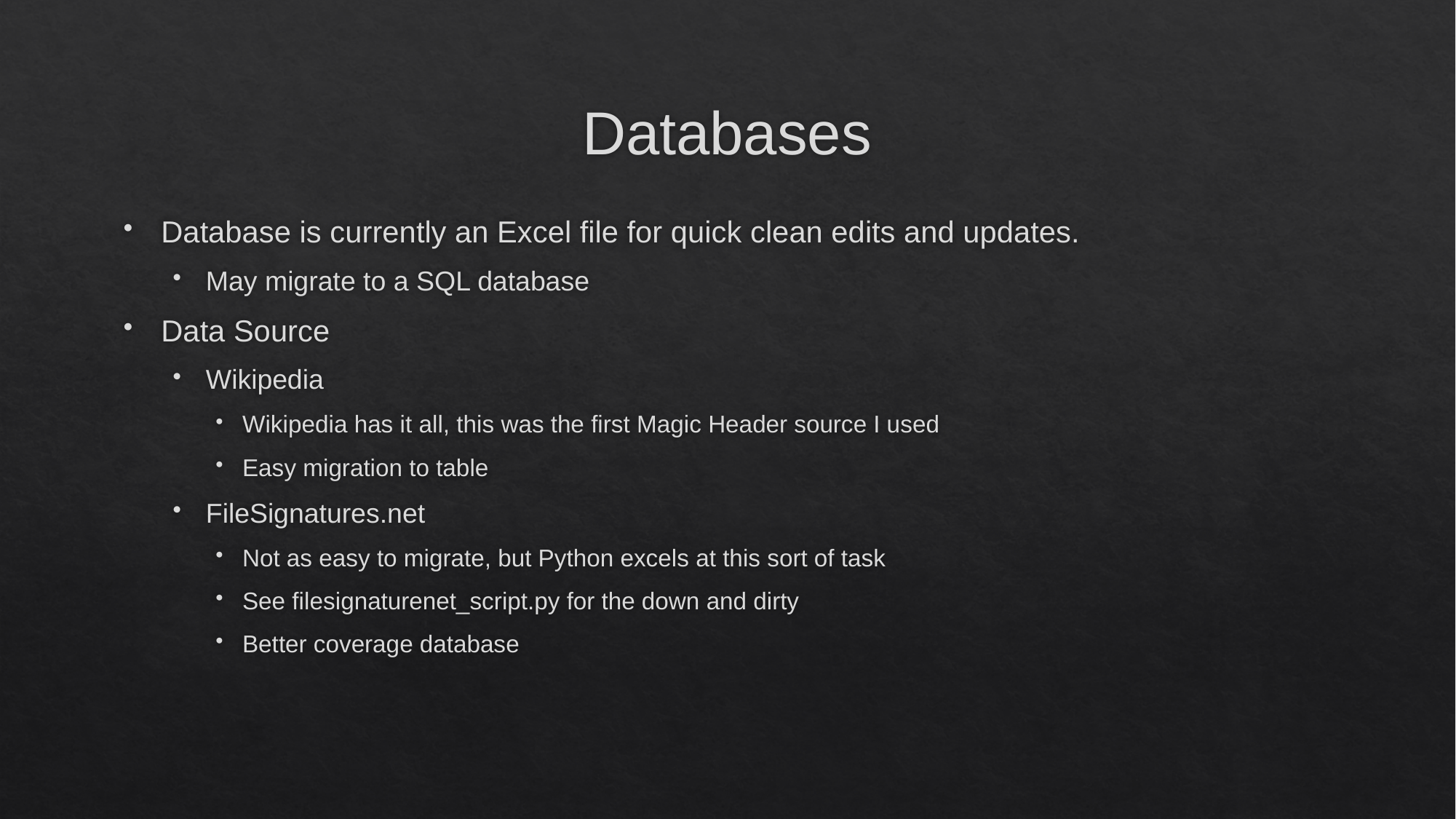

# Databases
Database is currently an Excel file for quick clean edits and updates.
May migrate to a SQL database
Data Source
Wikipedia
Wikipedia has it all, this was the first Magic Header source I used
Easy migration to table
FileSignatures.net
Not as easy to migrate, but Python excels at this sort of task
See filesignaturenet_script.py for the down and dirty
Better coverage database